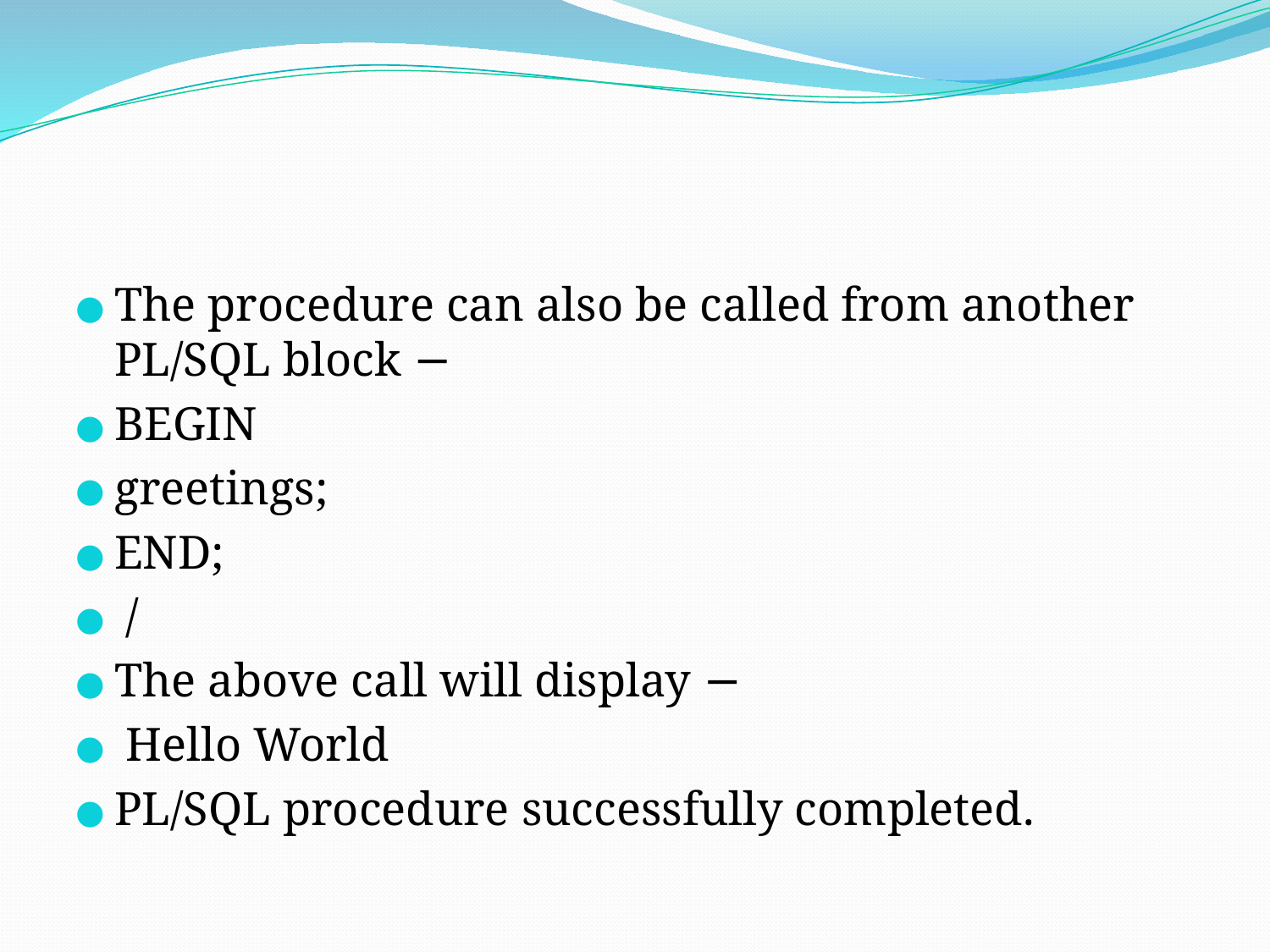

The procedure can also be called from another PL/SQL block −
BEGIN
greetings;
END;
 /
The above call will display −
 Hello World
PL/SQL procedure successfully completed.